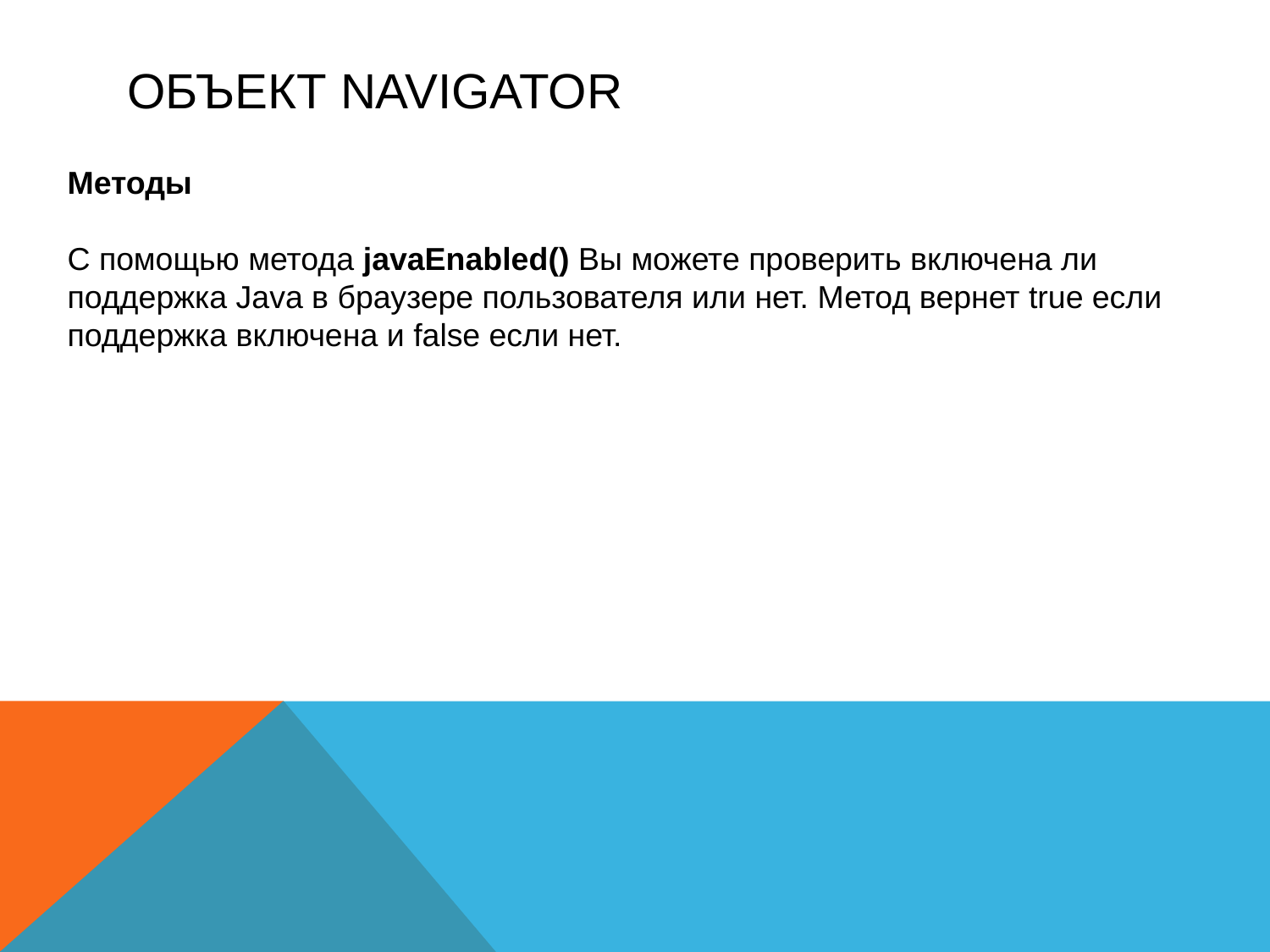

# Объект navigator
Методы

С помощью метода javaEnabled() Вы можете проверить включена ли поддержка Java в браузере пользователя или нет. Метод вернет true если поддержка включена и false если нет.